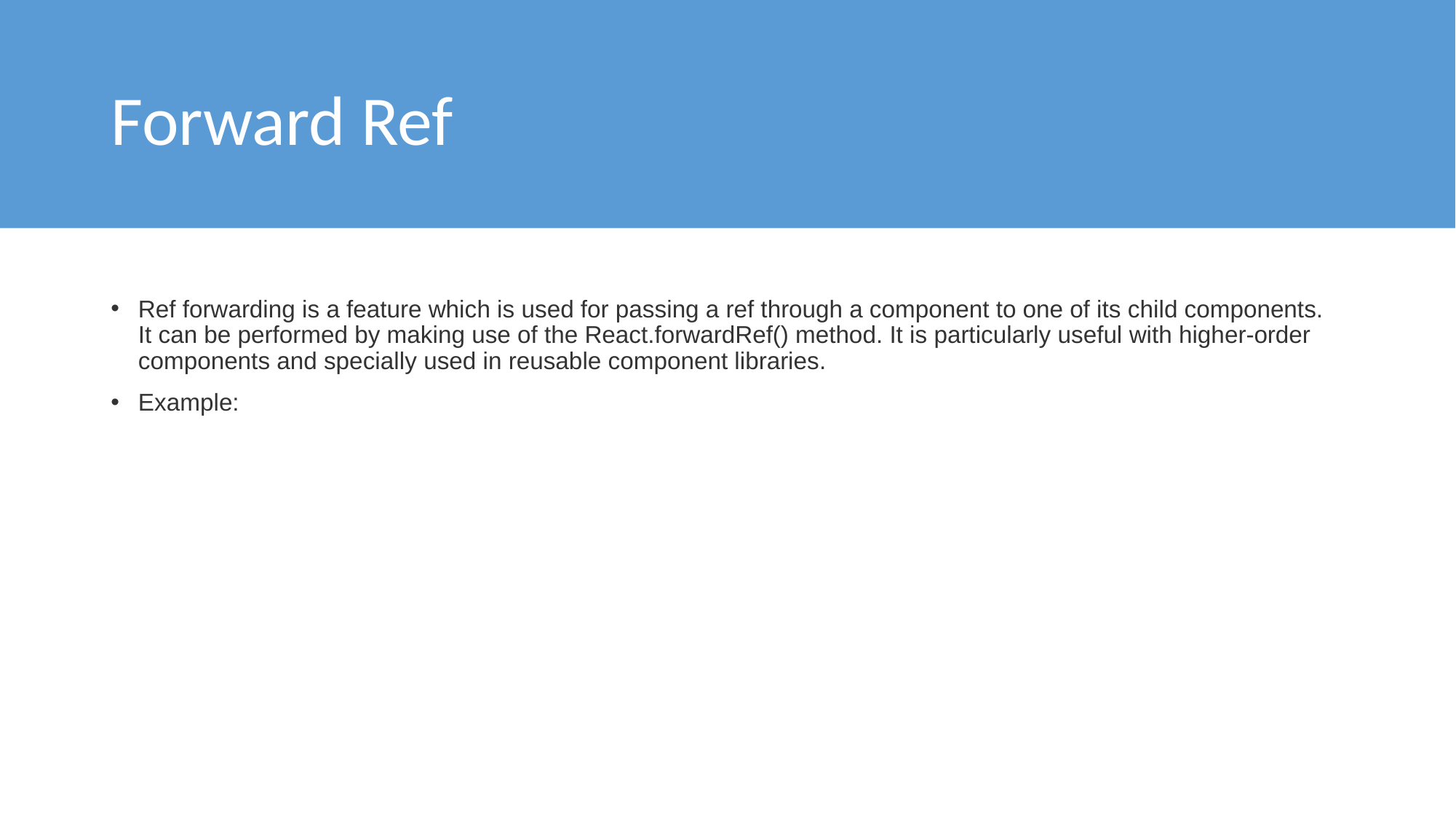

# Forward Ref
Ref forwarding is a feature which is used for passing a ref through a component to one of its child components. It can be performed by making use of the React.forwardRef() method. It is particularly useful with higher-order components and specially used in reusable component libraries.
Example: